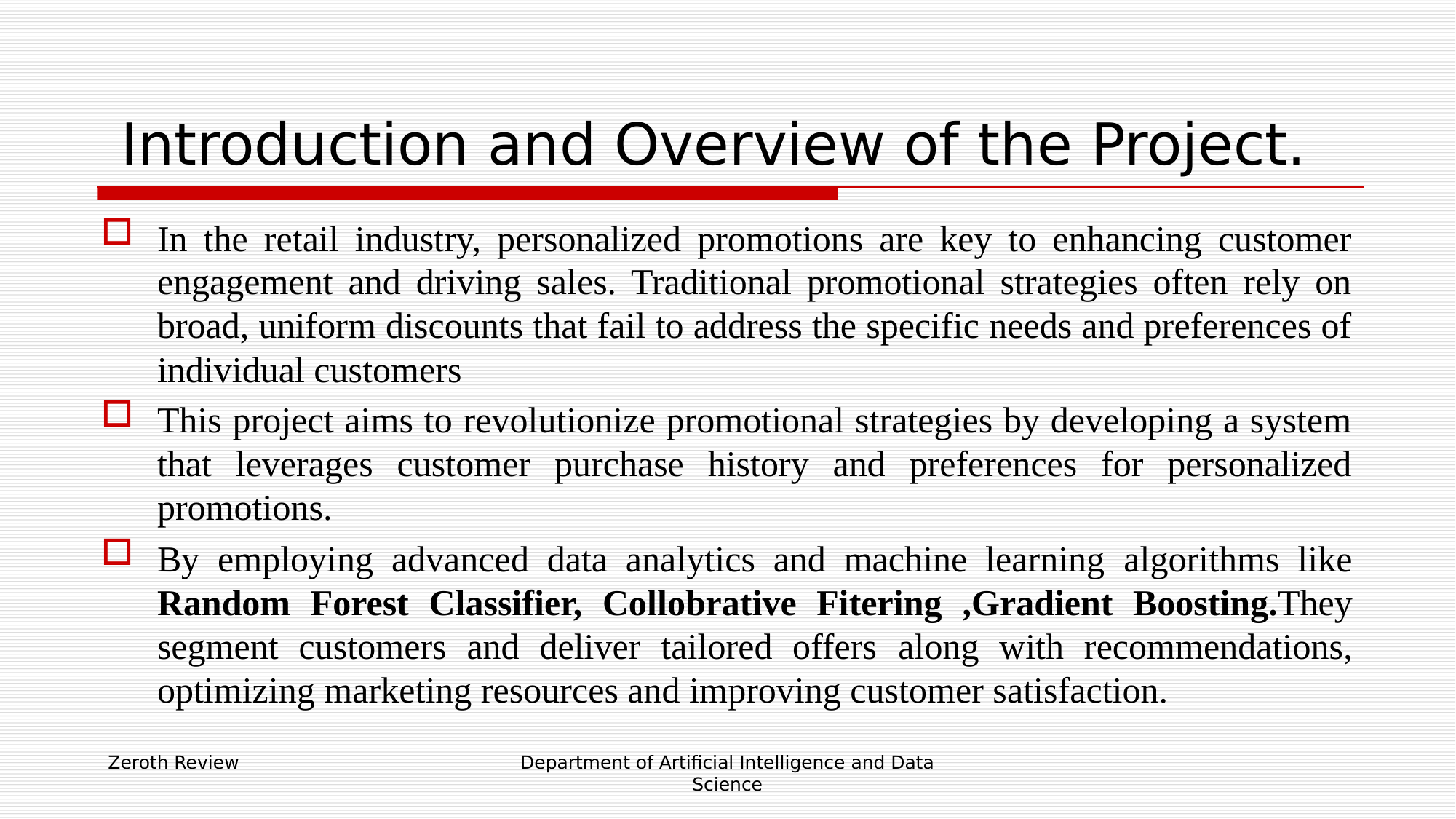

# Introduction and Overview of the Project.
In the retail industry, personalized promotions are key to enhancing customer engagement and driving sales. Traditional promotional strategies often rely on broad, uniform discounts that fail to address the specific needs and preferences of individual customers
This project aims to revolutionize promotional strategies by developing a system that leverages customer purchase history and preferences for personalized promotions.
By employing advanced data analytics and machine learning algorithms like Random Forest Classifier, Collobrative Fitering ,Gradient Boosting.They segment customers and deliver tailored offers along with recommendations, optimizing marketing resources and improving customer satisfaction.

Zeroth Review
Department of Artificial Intelligence and Data Science
5